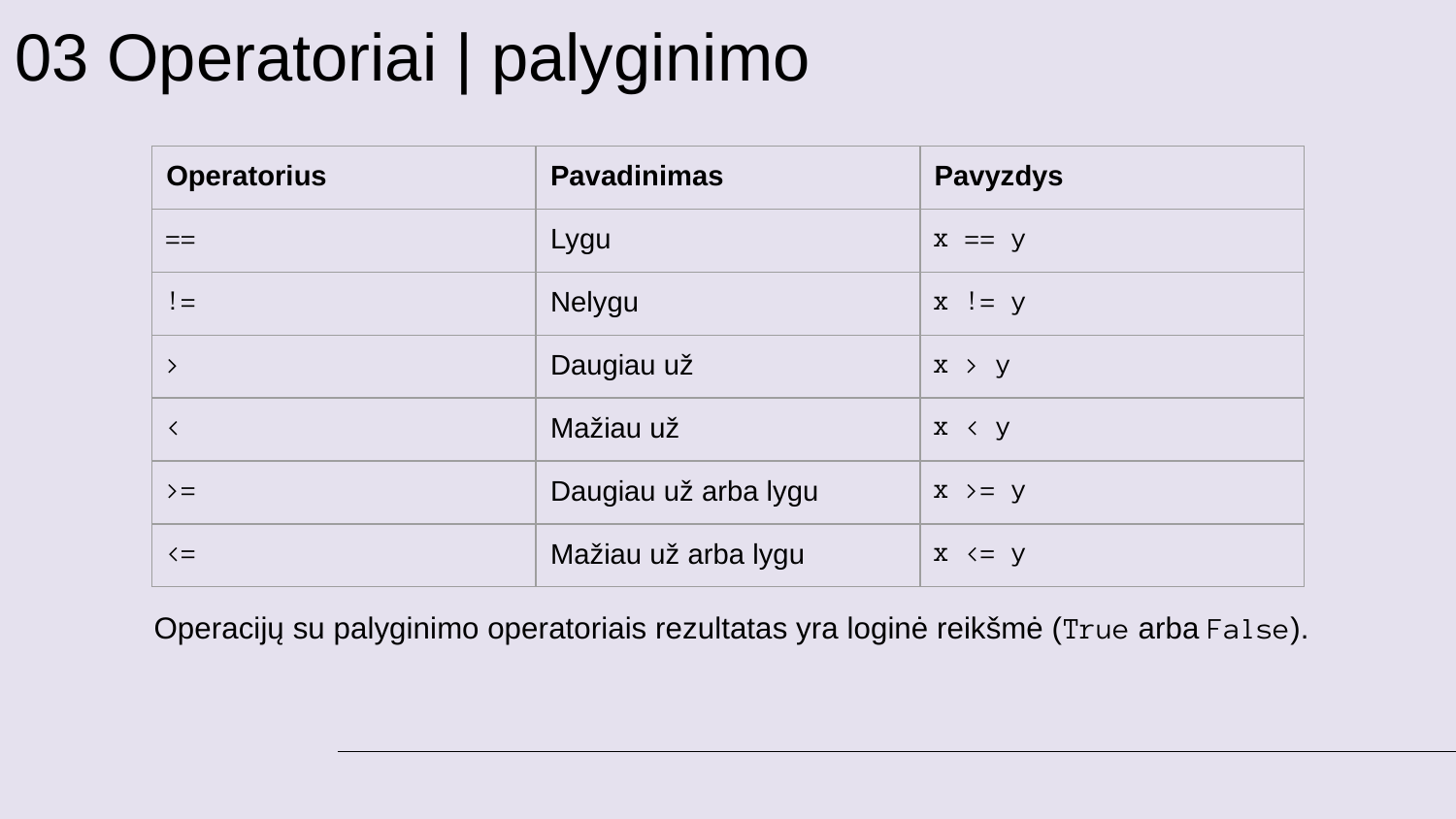

03 Operatoriai | palyginimo
| Operatorius | Pavadinimas | Pavyzdys |
| --- | --- | --- |
| == | Lygu | x == y |
| != | Nelygu | x != y |
| > | Daugiau už | x > y |
| < | Mažiau už | x < y |
| >= | Daugiau už arba lygu | x >= y |
| <= | Mažiau už arba lygu | x <= y |
Operacijų su palyginimo operatoriais rezultatas yra loginė reikšmė (True arba False).